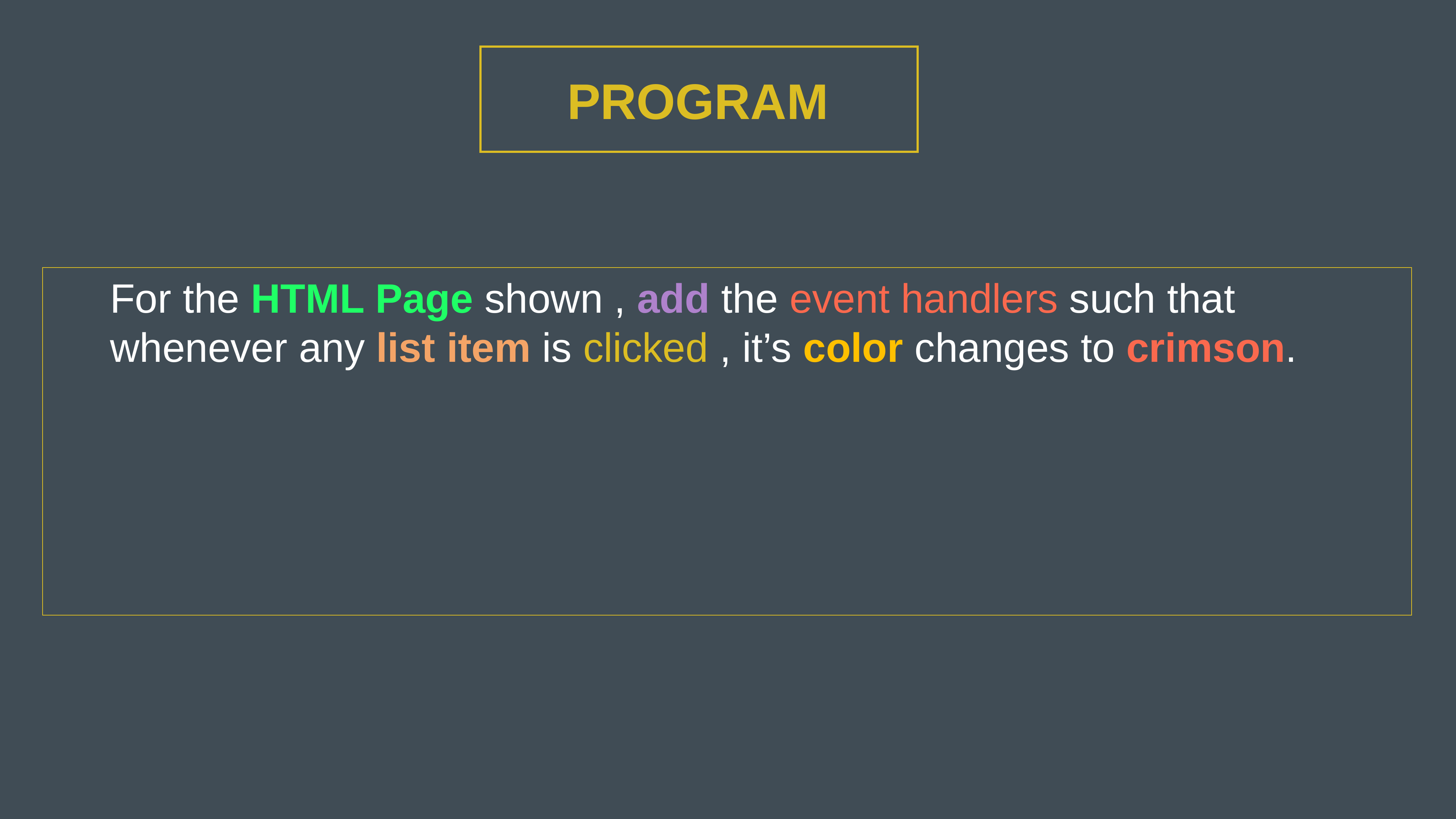

PROGRAM

For the HTML Page shown , add the event handlers such that whenever any list item is clicked , it’s color changes to crimson.